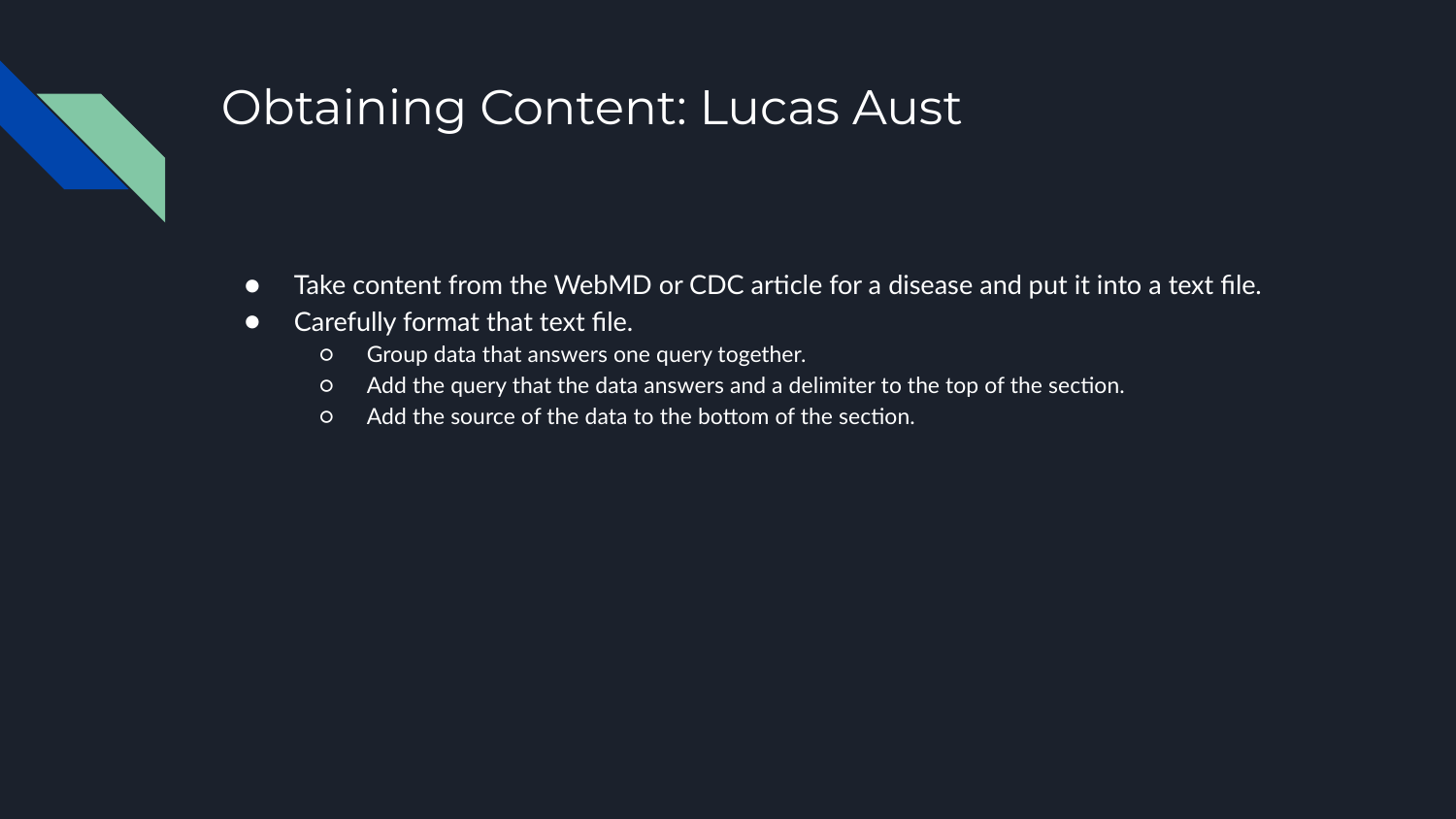

# Obtaining Content: Lucas Aust
Take content from the WebMD or CDC article for a disease and put it into a text file.
Carefully format that text file.
Group data that answers one query together.
Add the query that the data answers and a delimiter to the top of the section.
Add the source of the data to the bottom of the section.